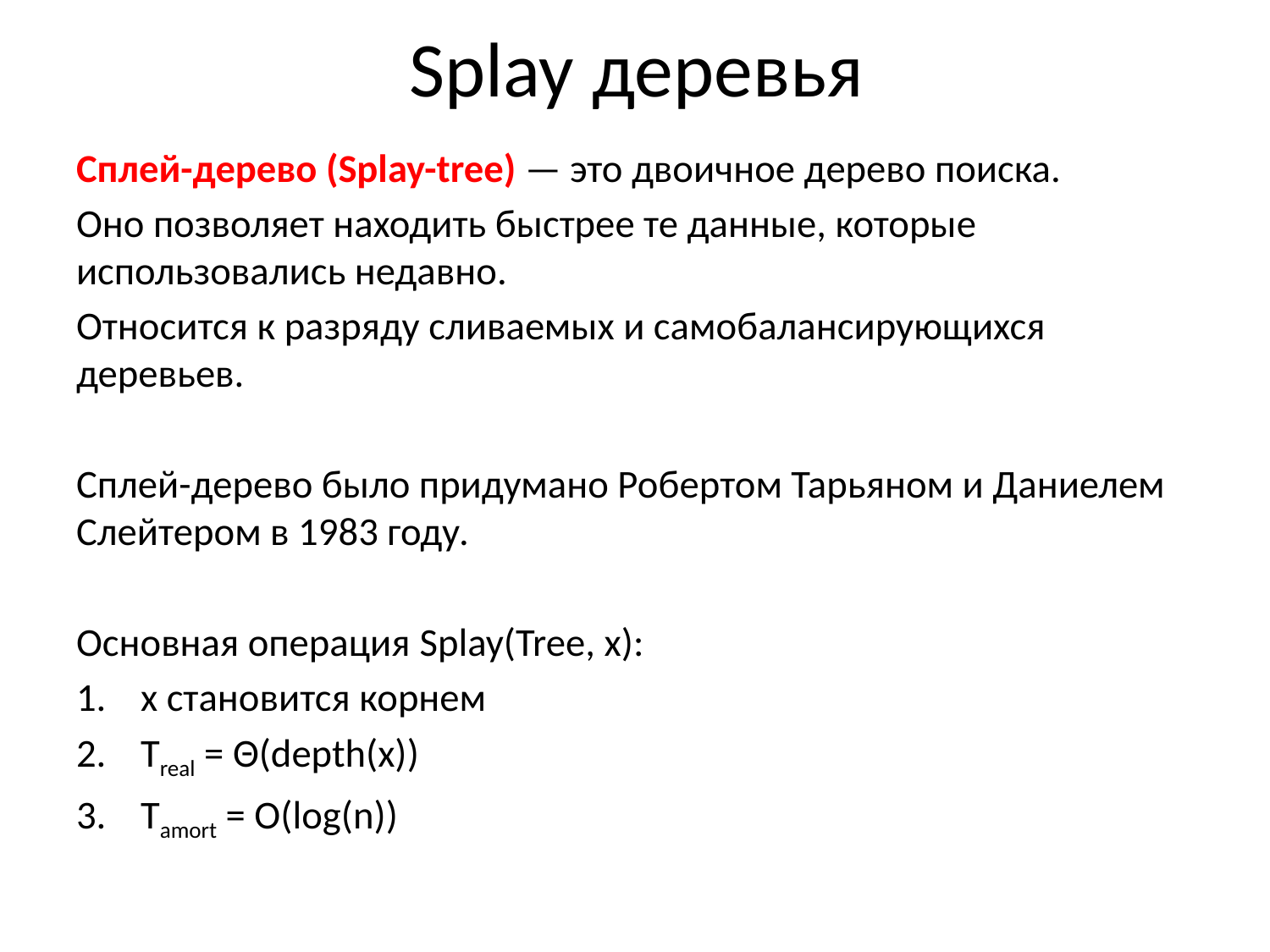

# Splay деревья
Сплей-дерево (Splay-tree) — это двоичное дерево поиска.
Оно позволяет находить быстрее те данные, которые использовались недавно.
Относится к разряду сливаемых и самобалансирующихся деревьев.

Сплей-дерево было придумано Робертом Тарьяном и Даниелем Слейтером в 1983 году.

Основная операция Splay(Tree, x):
x становится корнем
Treal = Θ(depth(x))
Tamort = O(log(n))